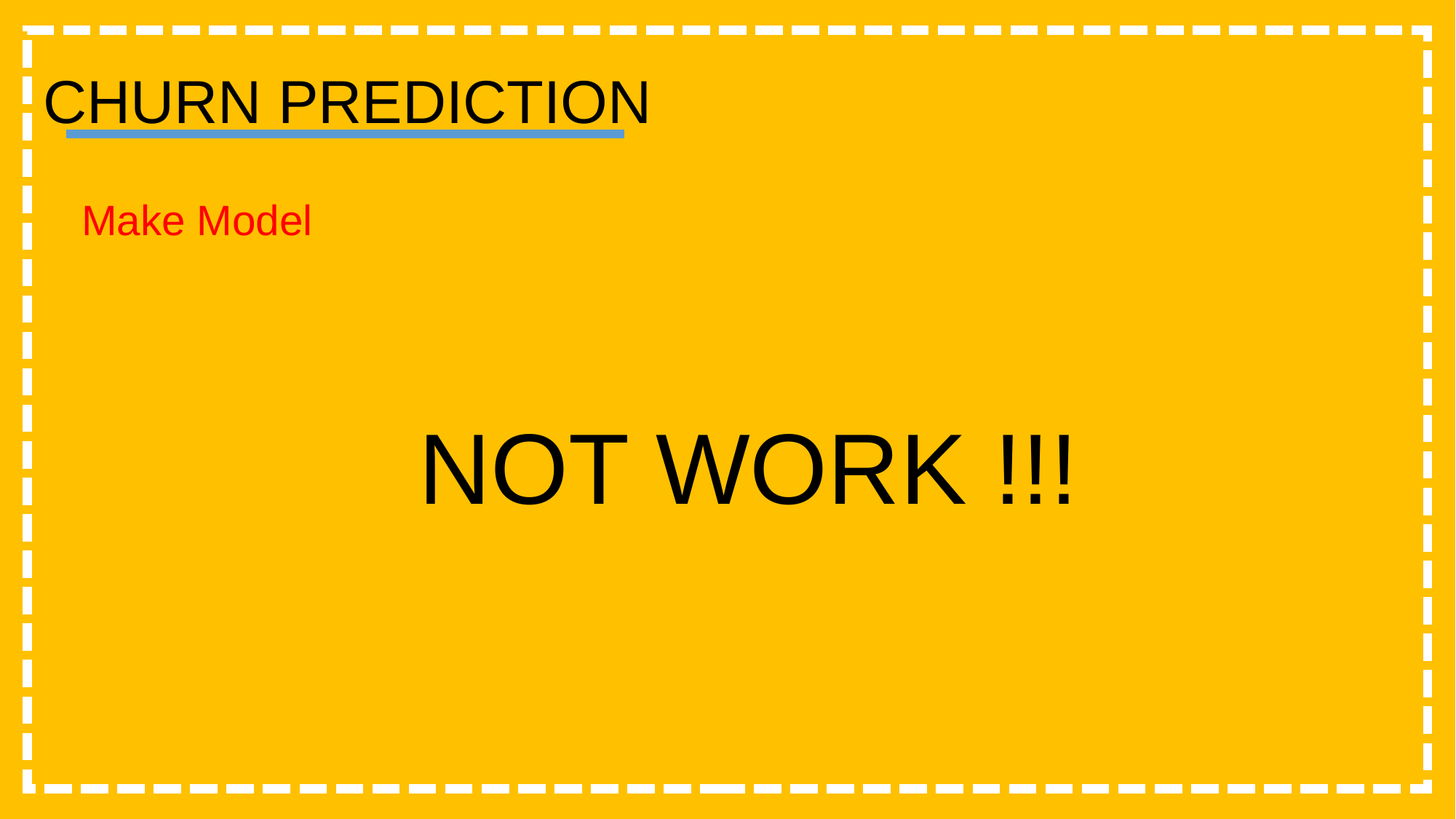

CHURN PREDICTION
Make Model
NOT WORK !!!